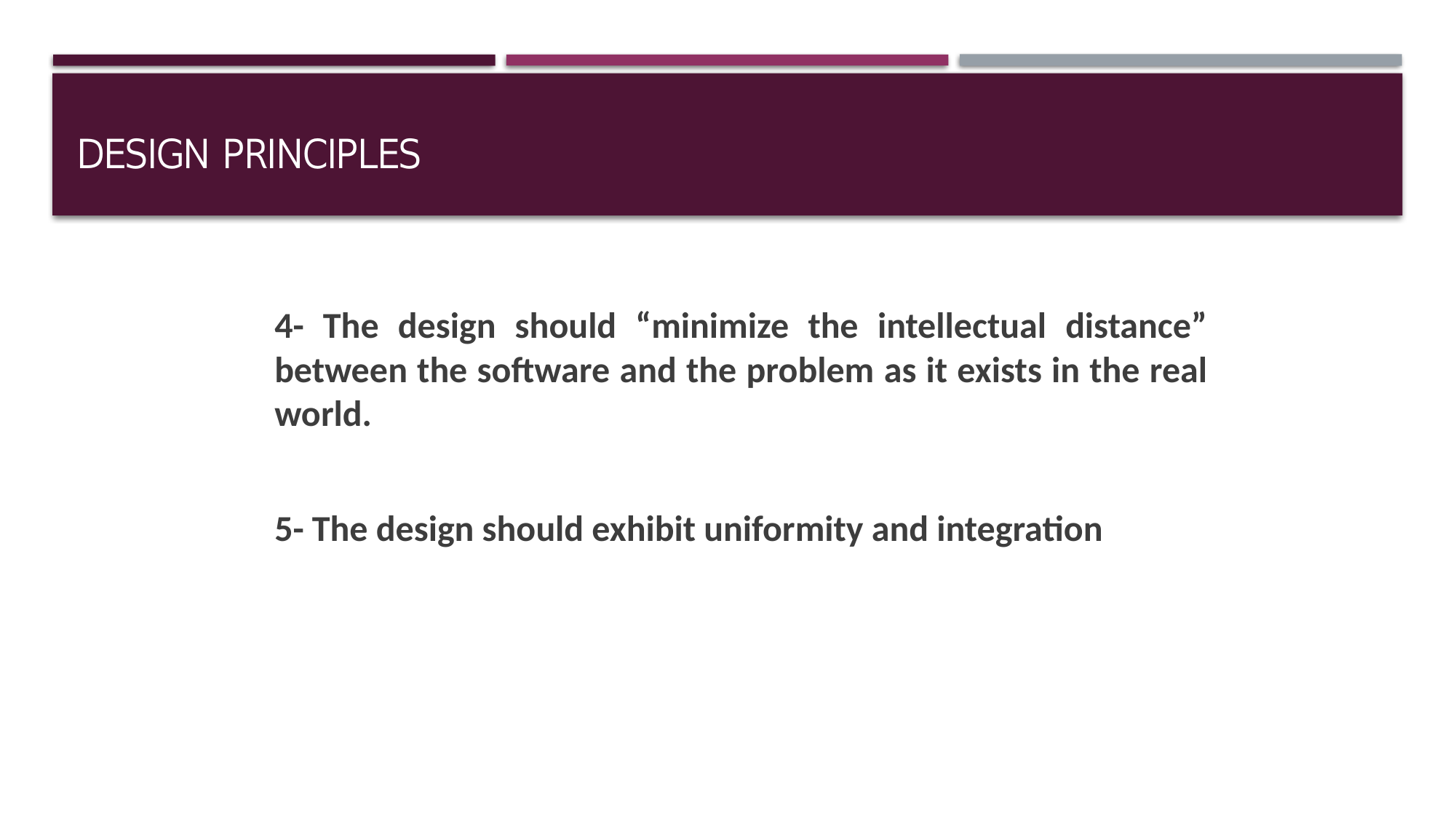

# Design Principles

4- The design should “minimize the intellectual distance” between the software and the problem as it exists in the real world.

5- The design should exhibit uniformity and integration